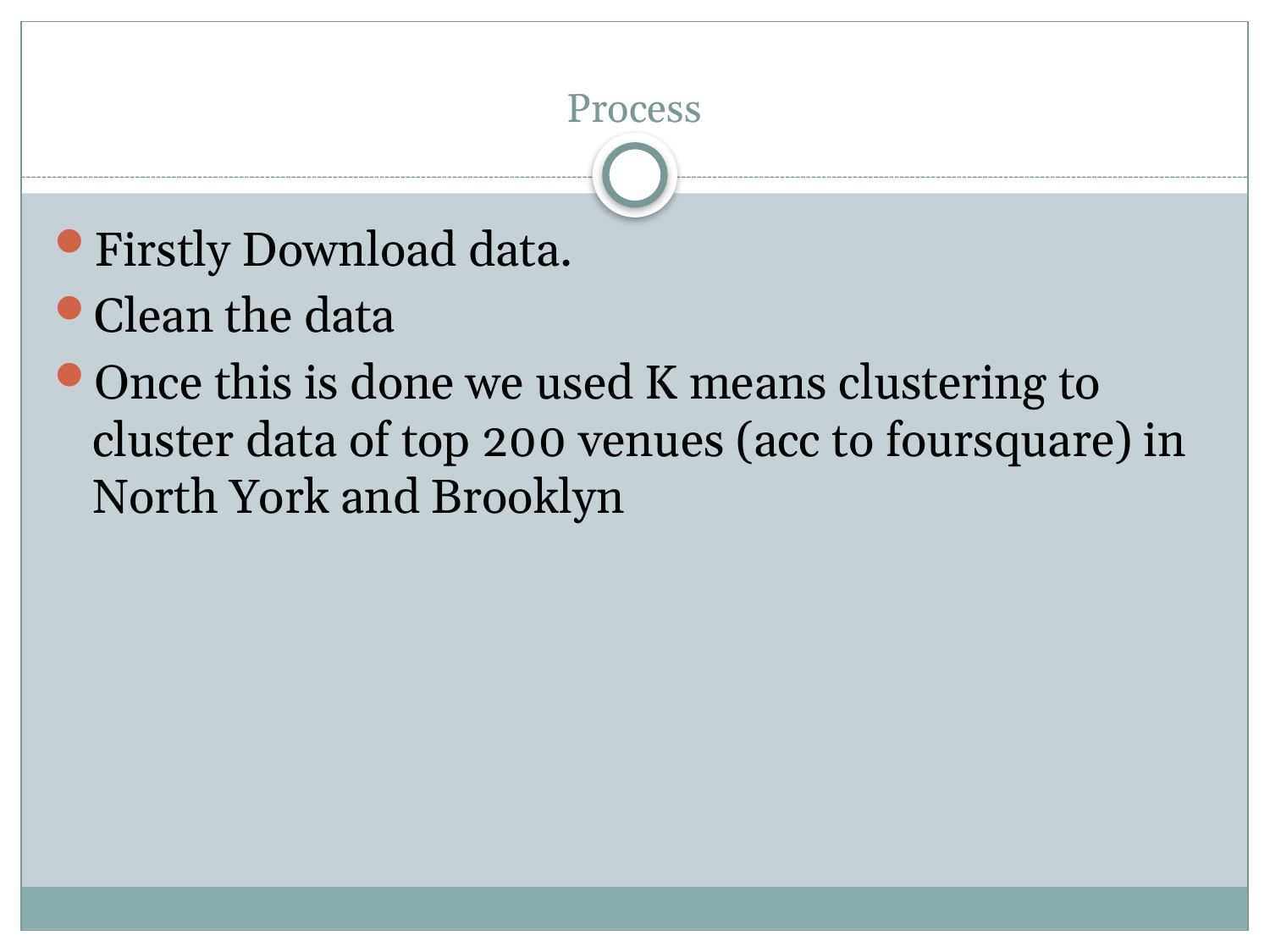

# Process
Firstly Download data.
Clean the data
Once this is done we used K means clustering to cluster data of top 200 venues (acc to foursquare) in North York and Brooklyn